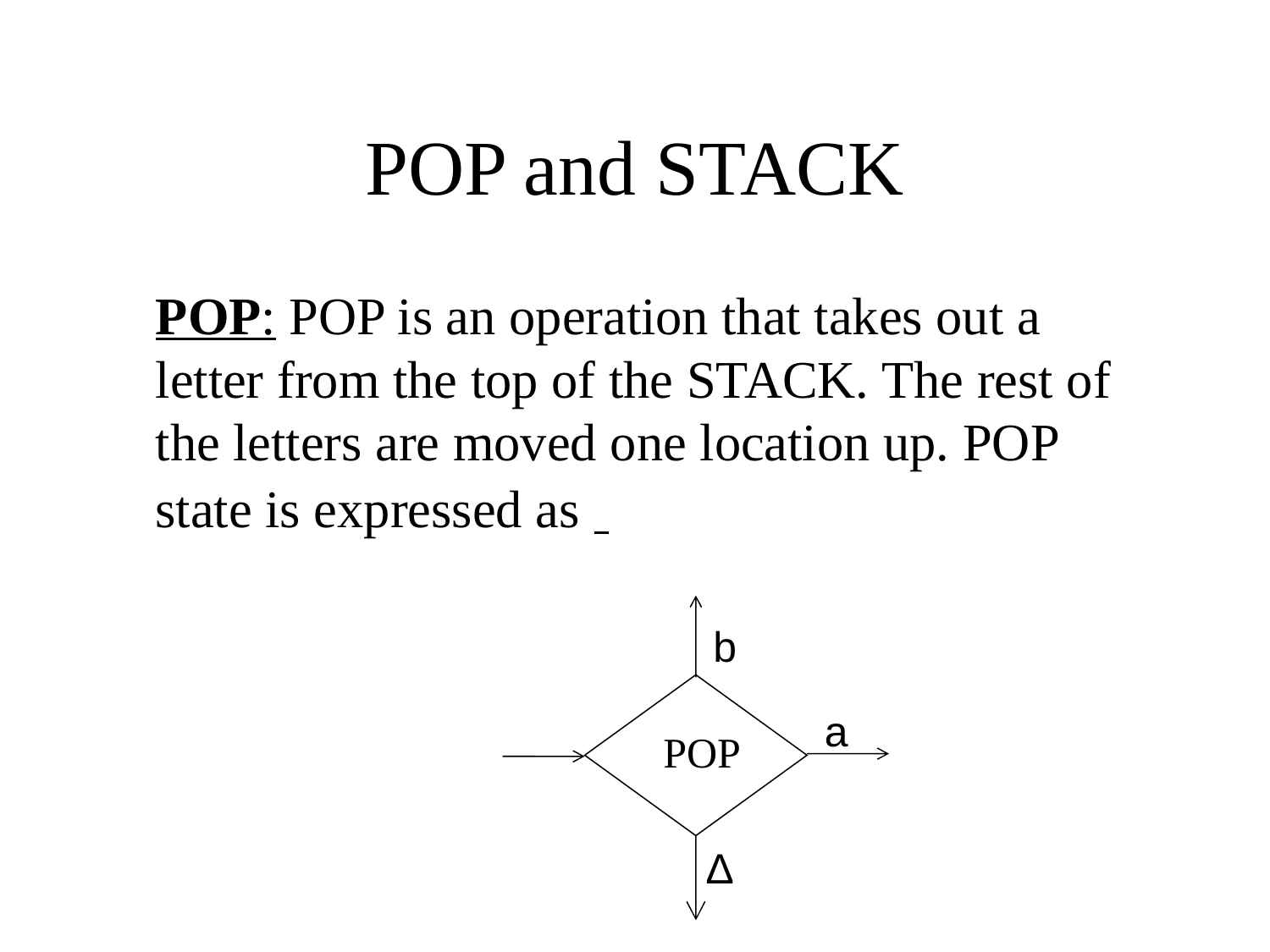

# POP and STACK
	POP: POP is an operation that takes out a letter from the top of the STACK. The rest of the letters are moved one location up. POP state is expressed as

b

a

POP
∆